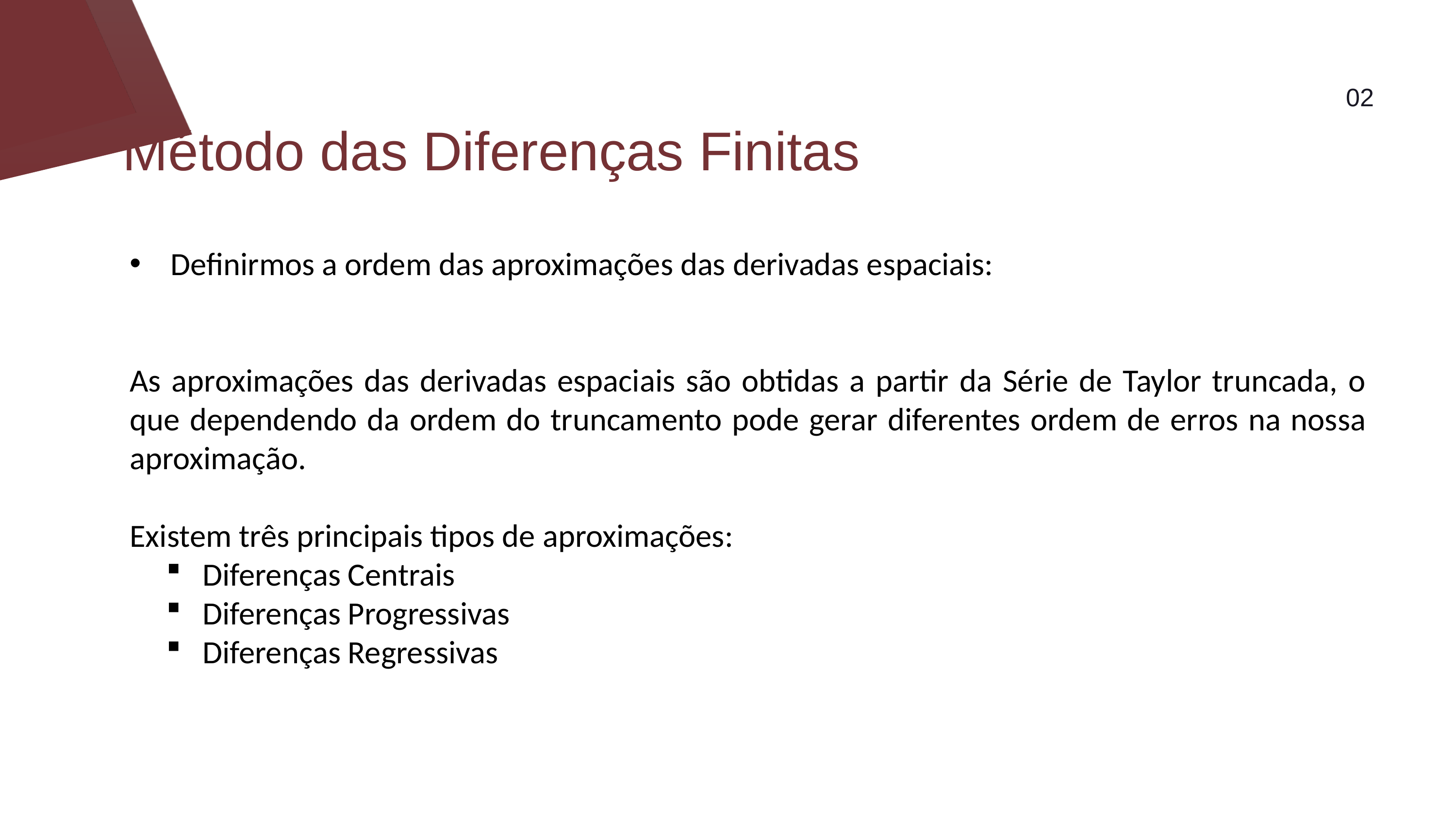

02
Método das Diferenças Finitas
Definirmos a ordem das aproximações das derivadas espaciais:

As aproximações das derivadas espaciais são obtidas a partir da Série de Taylor truncada, o que dependendo da ordem do truncamento pode gerar diferentes ordem de erros na nossa aproximação.

Existem três principais tipos de aproximações:
Diferenças Centrais
Diferenças Progressivas
Diferenças Regressivas